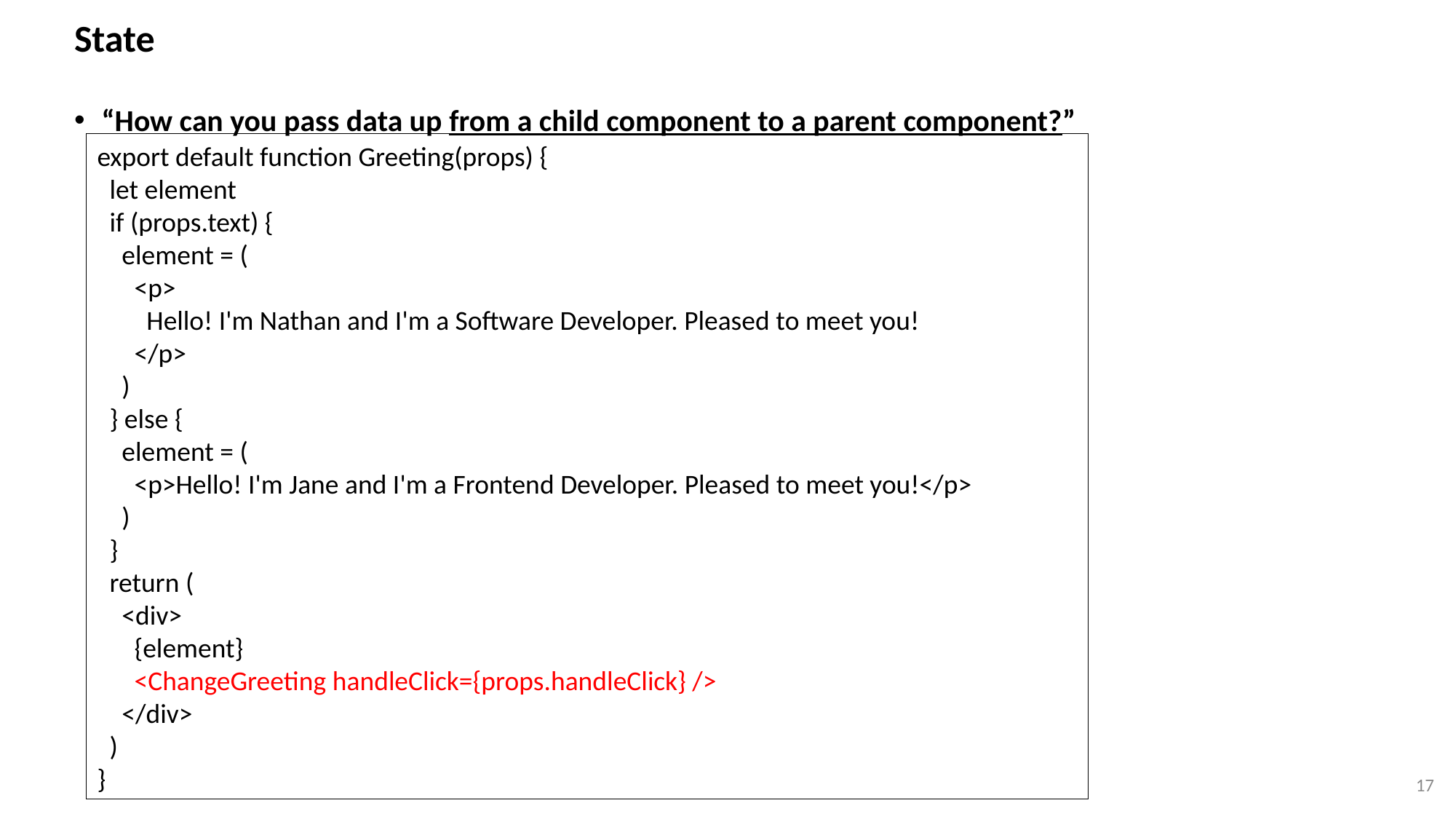

# State
“How can you pass data up from a child component to a parent component?”

export default function Greeting(props) {
  let element
  if (props.text) {
    element = (
      <p>
        Hello! I'm Nathan and I'm a Software Developer. Pleased to meet you!
      </p>
    )
  } else {
    element = (
      <p>Hello! I'm Jane and I'm a Frontend Developer. Pleased to meet you!</p>
    )
  }
  return (
    <div>
      {element}
      <ChangeGreeting handleClick={props.handleClick} />
    </div>
  )
}
17